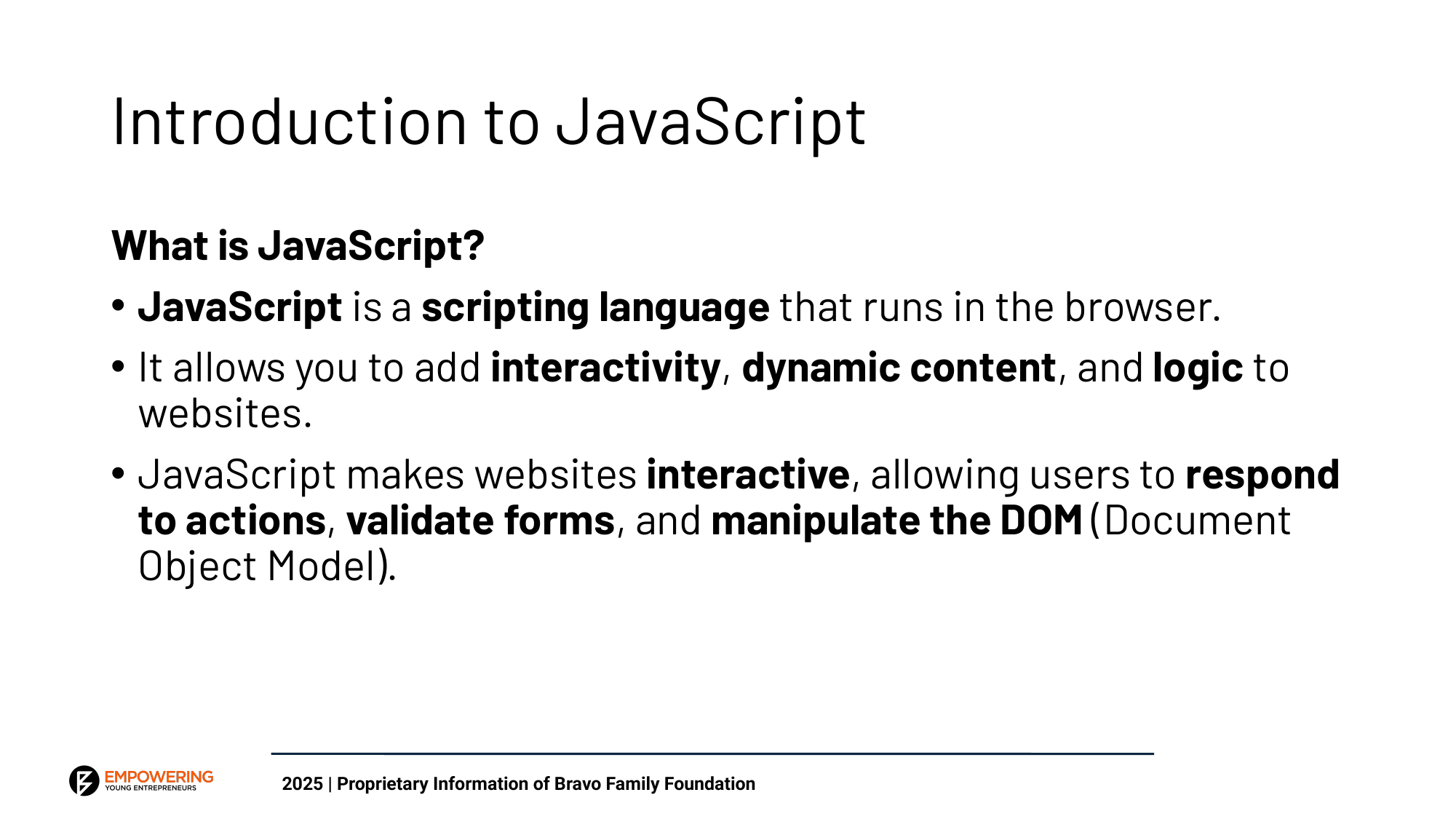

# Introduction to JavaScript
What is JavaScript?
JavaScript is a scripting language that runs in the browser.
It allows you to add interactivity, dynamic content, and logic to websites.
JavaScript makes websites interactive, allowing users to respond to actions, validate forms, and manipulate the DOM (Document Object Model).